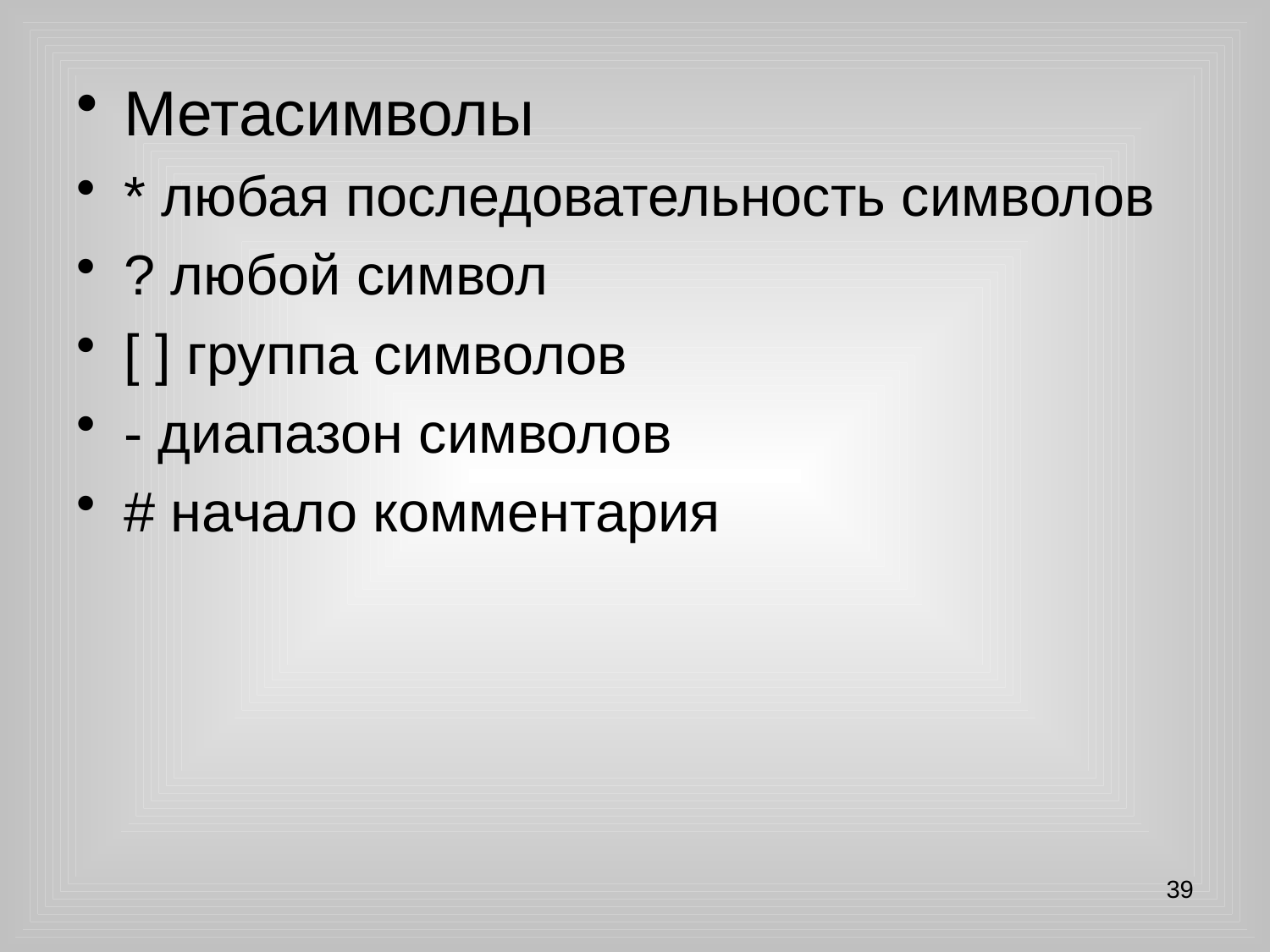

Метасимволы
* любая последовательность символов
? любой символ
[ ] группа символов
- диапазон символов
# начало комментария

39